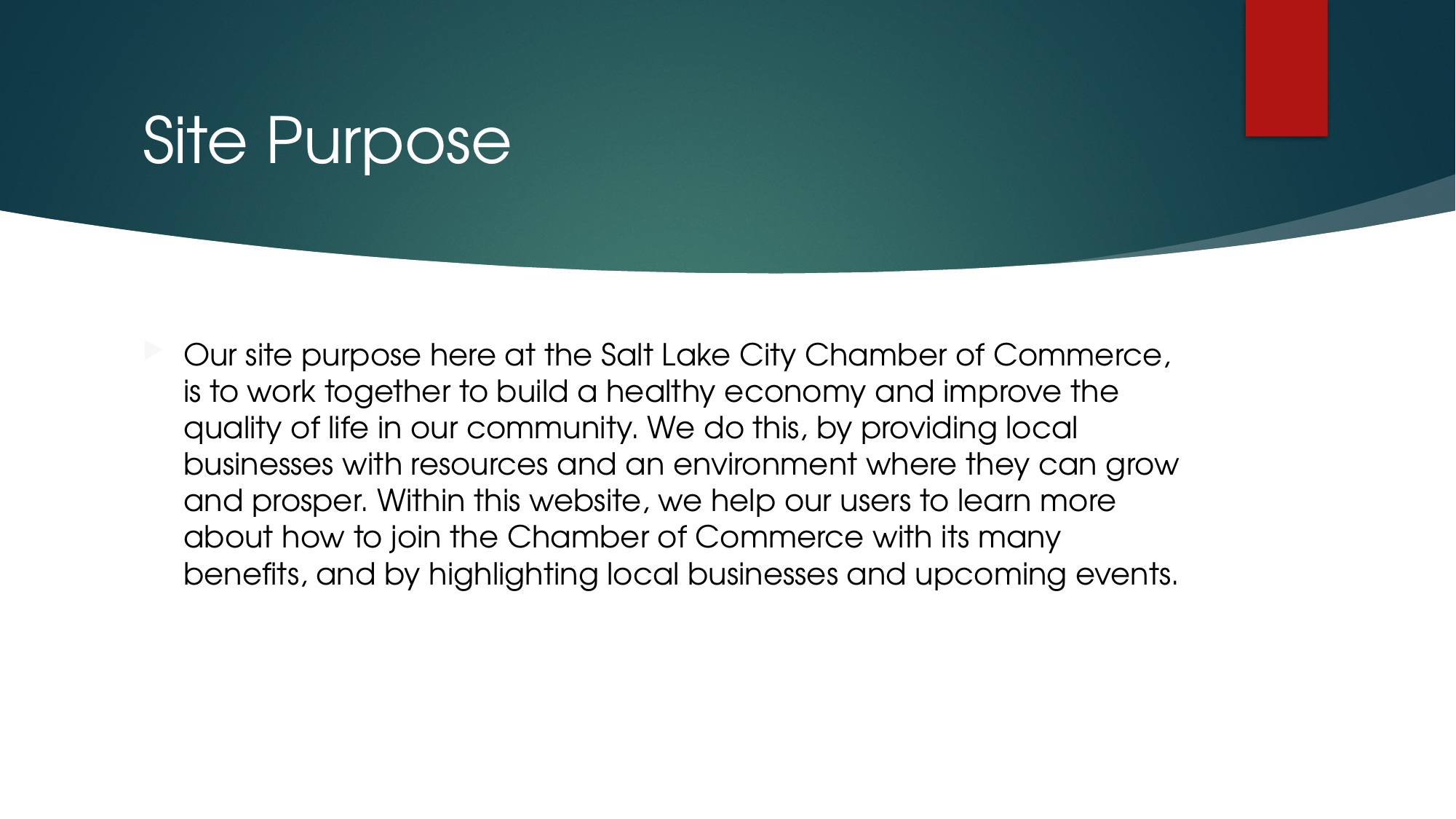

# Site Purpose

Our site purpose here at the Salt Lake City Chamber of Commerce, is to work together to build a healthy economy and improve the quality of life in our community. We do this, by providing local businesses with resources and an environment where they can grow and prosper. Within this website, we help our users to learn more about how to join the Chamber of Commerce with its many benefits, and by highlighting local businesses and upcoming events.